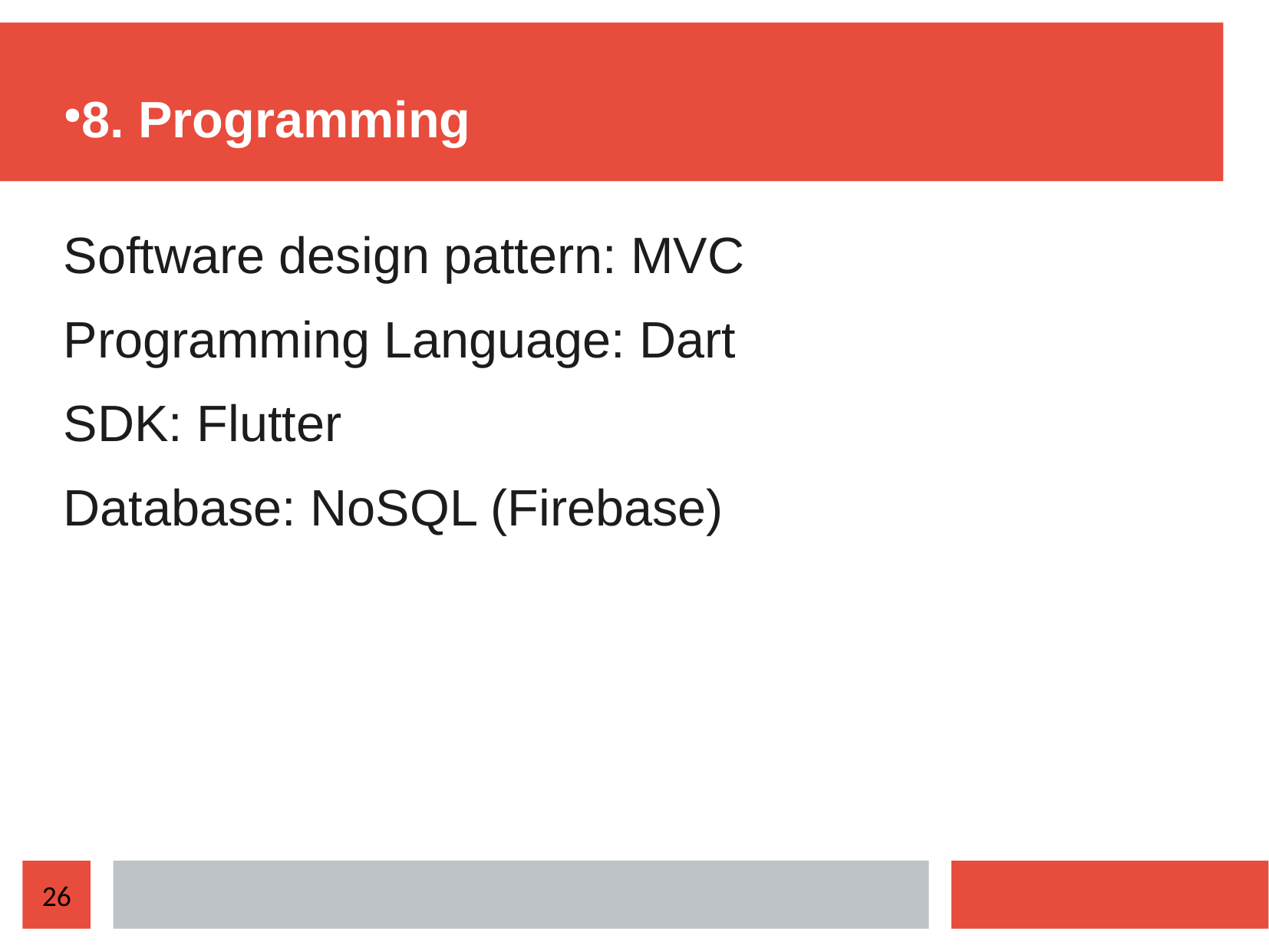

8. Programming
Software design pattern: MVC
Programming Language: Dart
SDK: Flutter
Database: NoSQL (Firebase)
26